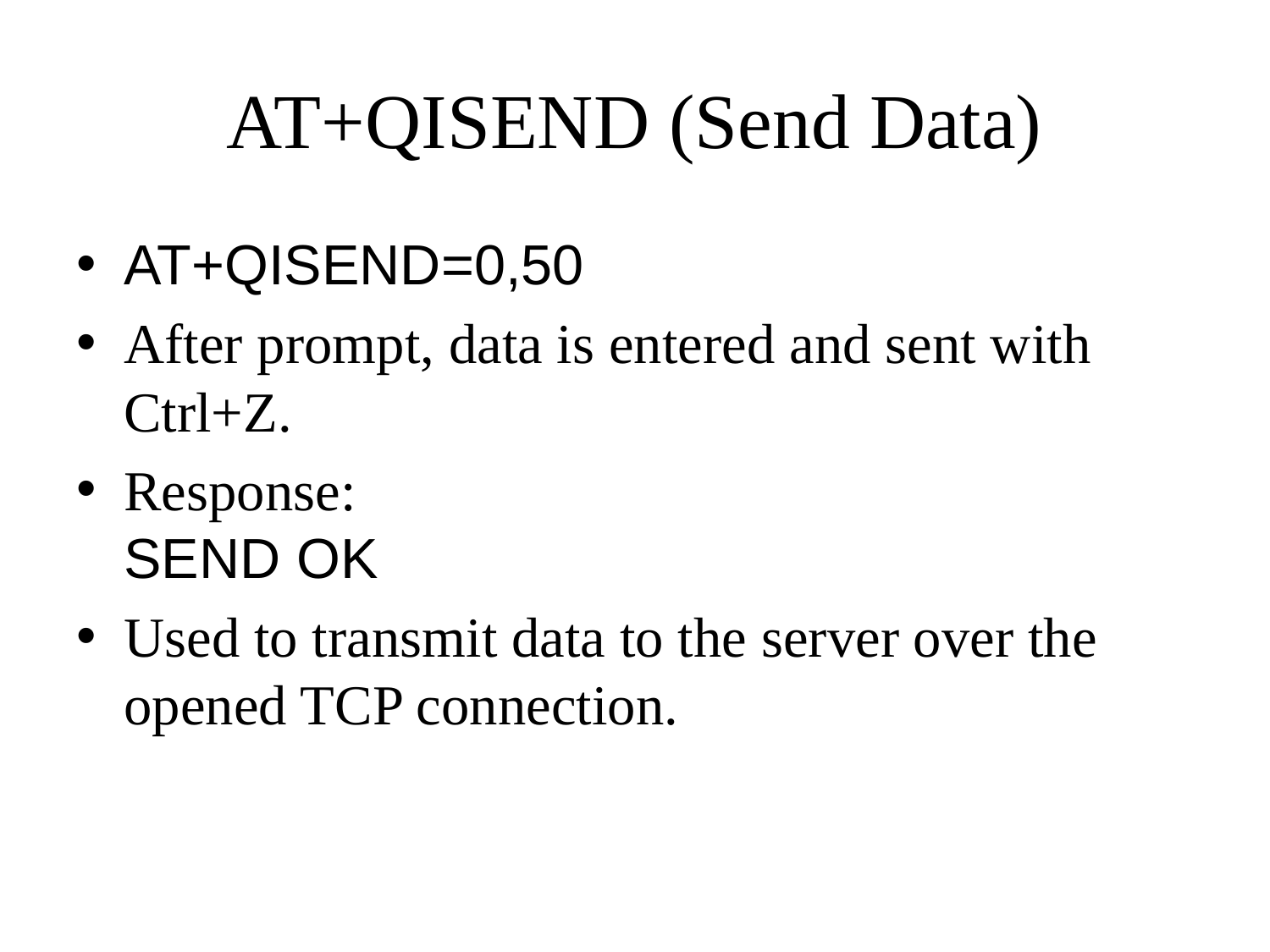

# AT+QISEND (Send Data)
AT+QISEND=0,50
After prompt, data is entered and sent with Ctrl+Z.
Response:
SEND OK
Used to transmit data to the server over the opened TCP connection.